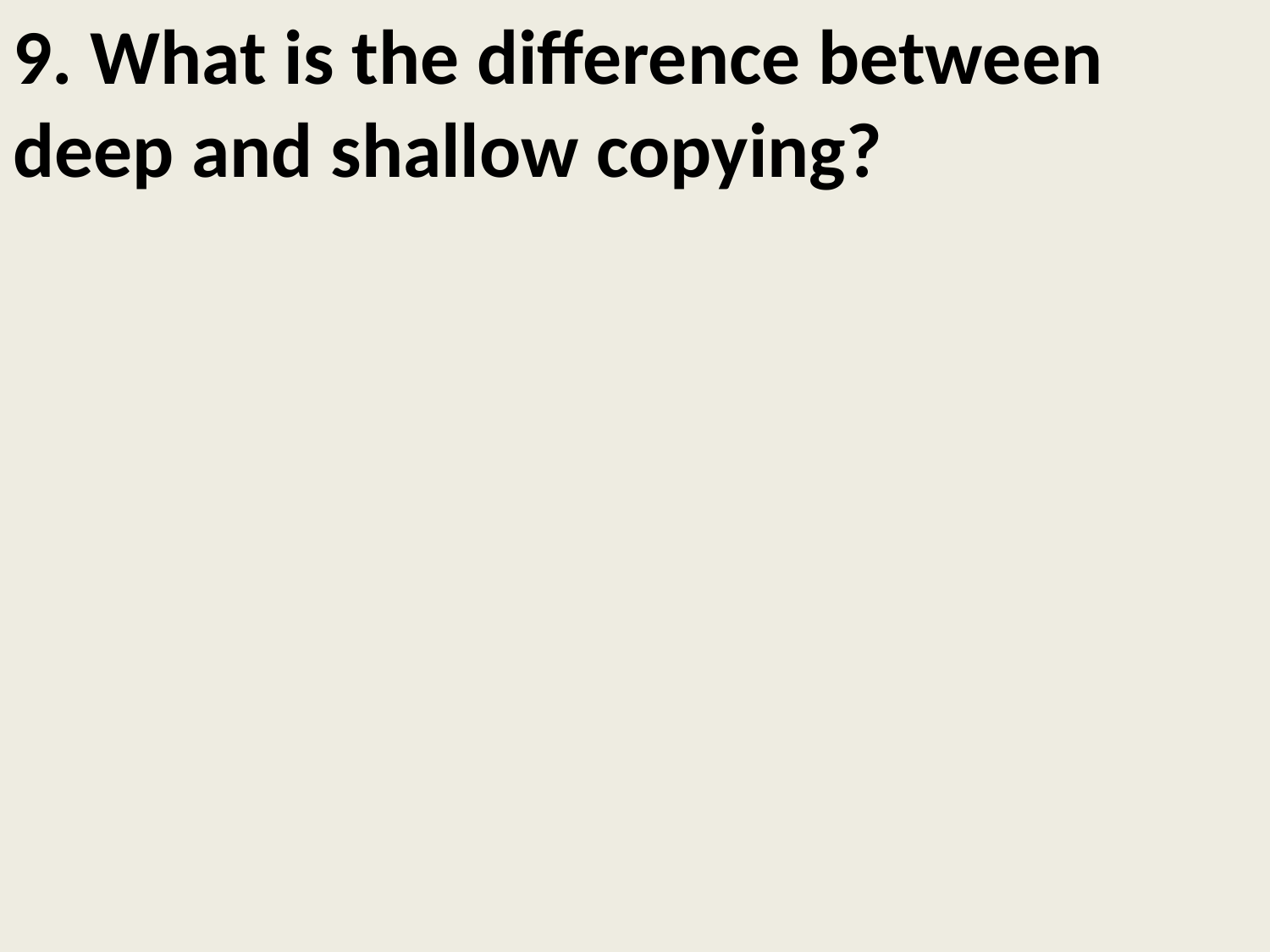

# 9. What is the difference between deep and shallow copying?